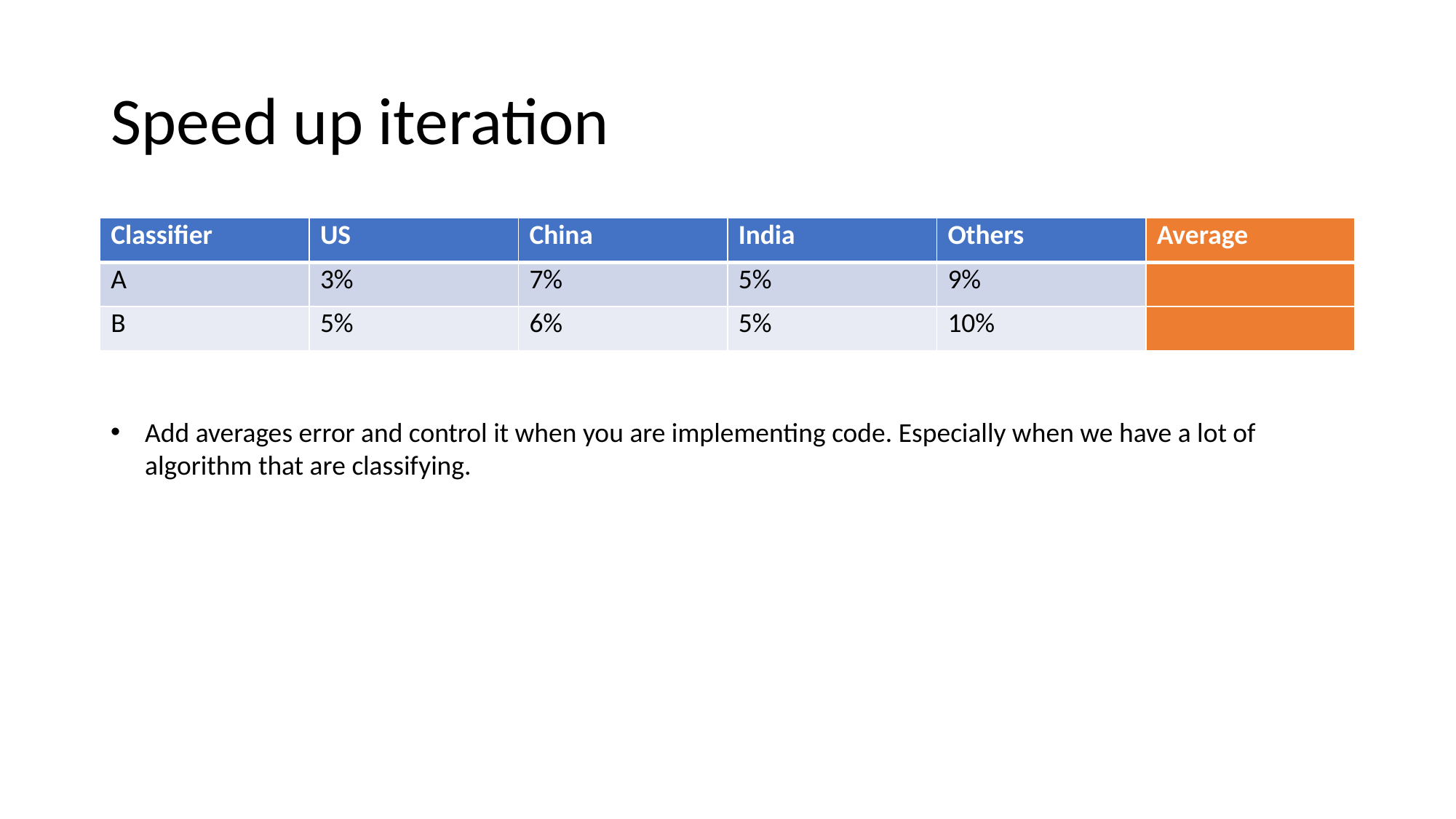

# Speed up iteration
| Classifier | US | China | India | Others | Average |
| --- | --- | --- | --- | --- | --- |
| A | 3% | 7% | 5% | 9% |  |
| B | 5% | 6% | 5% | 10% |  |
Add averages error and control it when you are implementing code. Especially when we have a lot of algorithm that are classifying.